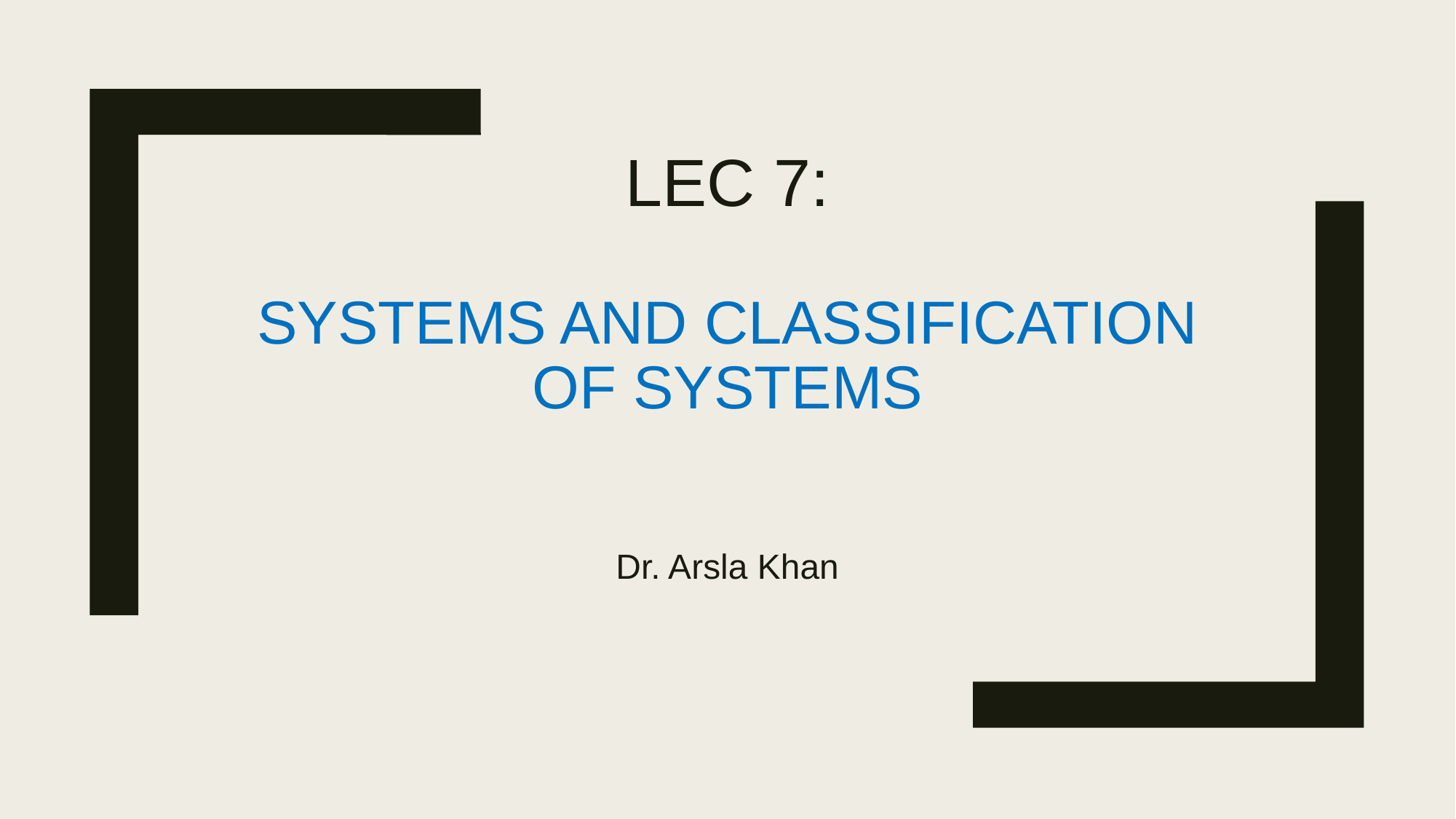

# Lec 7: Systems and Classification of Systems
Dr. Arsla Khan